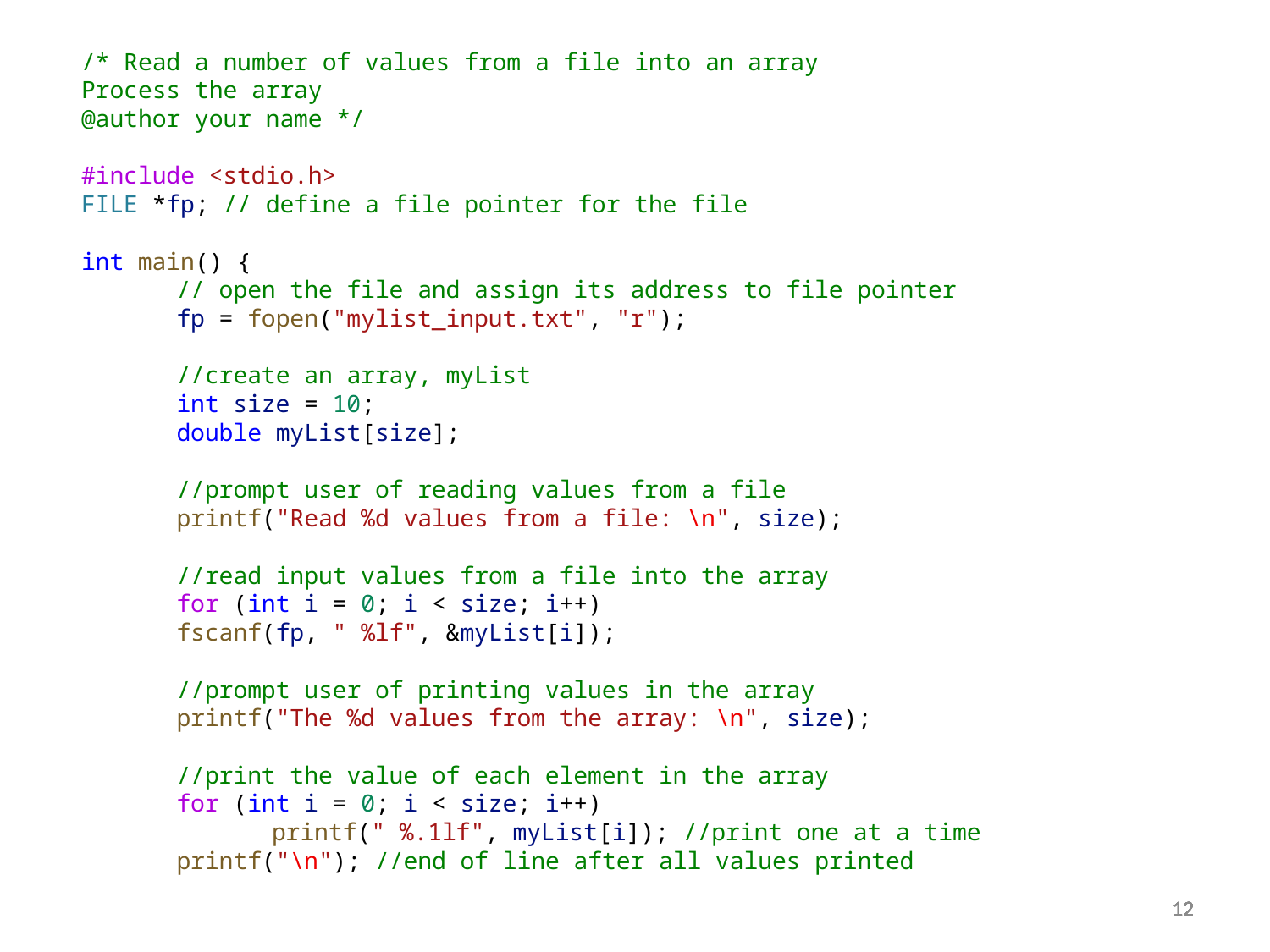

/* Read a number of values from a file into an array
Process the array
@author your name */
#include <stdio.h>
FILE *fp; // define a file pointer for the file
int main() {
	// open the file and assign its address to file pointer
	fp = fopen("mylist_input.txt", "r");
	//create an array, myList
	int size = 10;
	double myList[size];
	//prompt user of reading values from a file
	printf("Read %d values from a file: \n", size);
	//read input values from a file into the array
	for (int i = 0; i < size; i++)
	fscanf(fp, " %lf", &myList[i]);

	//prompt user of printing values in the array
	printf("The %d values from the array: \n", size);
	//print the value of each element in the array
	for (int i = 0; i < size; i++)
		printf(" %.1lf", myList[i]); //print one at a time
	printf("\n"); //end of line after all values printed

12
12
12
12
12
12
12
12
12
12
12
12
12
12
12